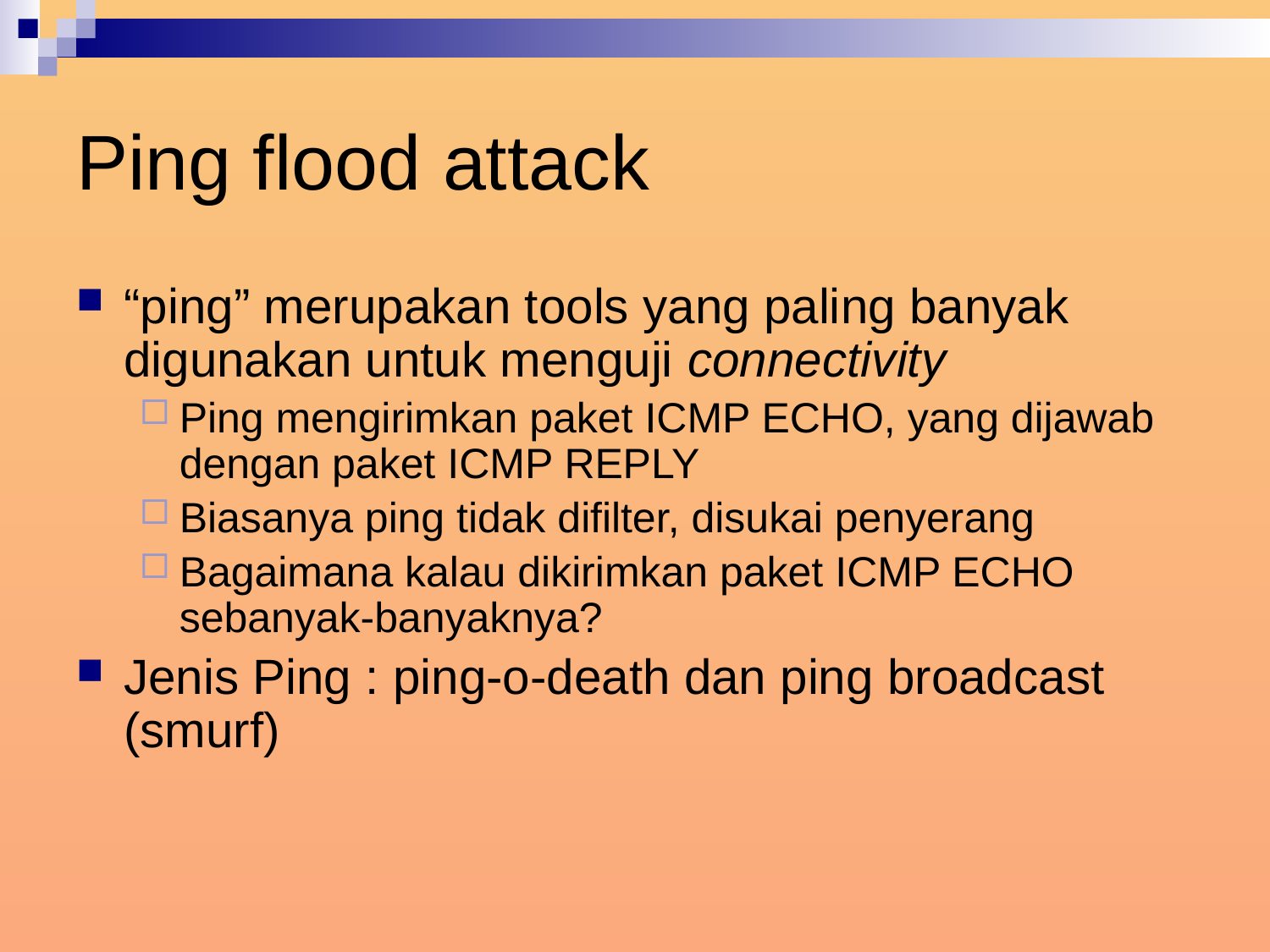

# Ping flood attack
“ping” merupakan tools yang paling banyak digunakan untuk menguji connectivity
Ping mengirimkan paket ICMP ECHO, yang dijawab dengan paket ICMP REPLY
Biasanya ping tidak difilter, disukai penyerang
Bagaimana kalau dikirimkan paket ICMP ECHO sebanyak-banyaknya?
Jenis Ping : ping-o-death dan ping broadcast (smurf)